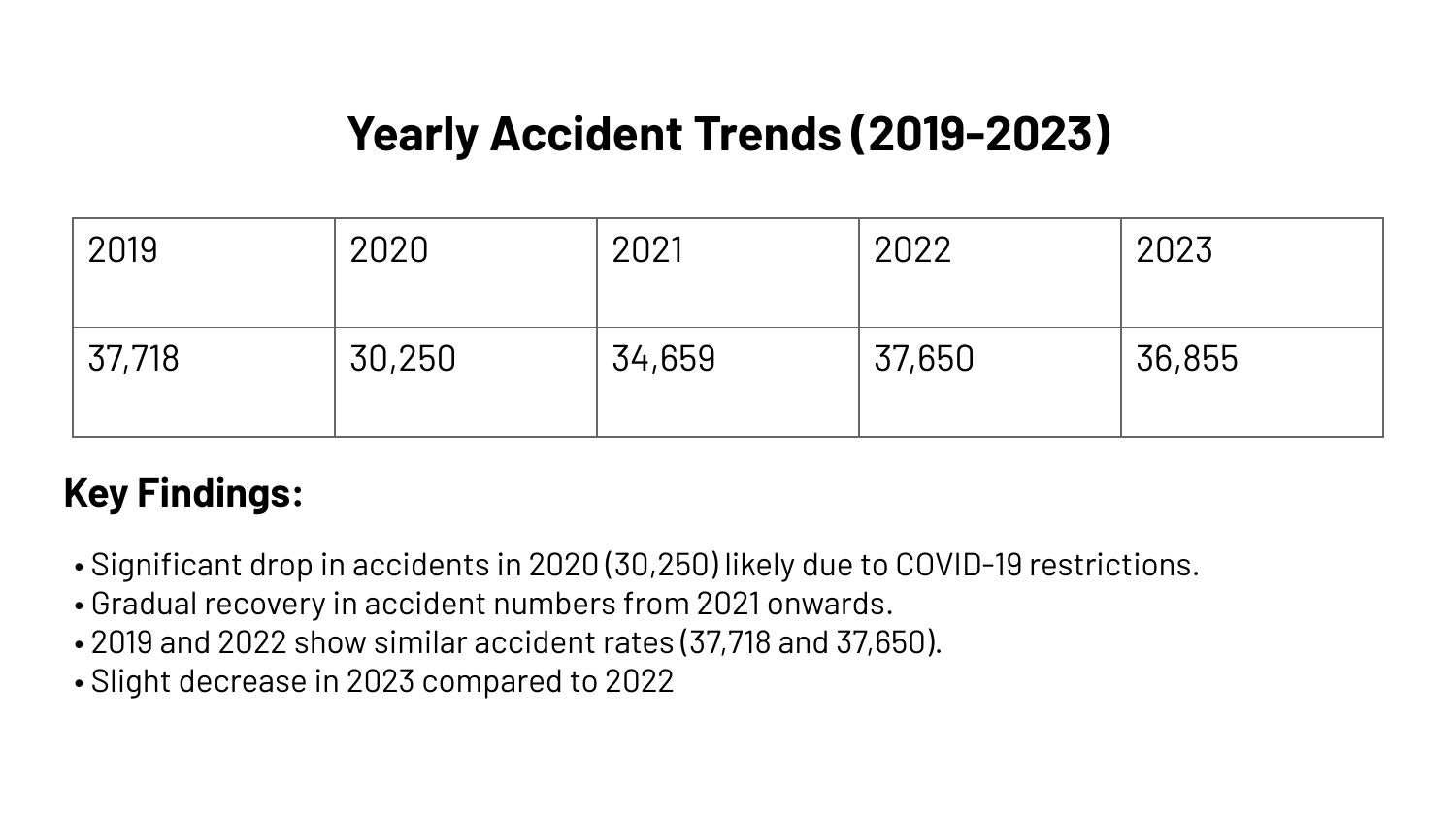

Yearly Accident Trends (2019-2023)
| 2019 | 2020 | 2021 | 2022 | 2023 |
| --- | --- | --- | --- | --- |
| 37,718 | 30,250 | 34,659 | 37,650 | 36,855 |
Key Findings:

• Significant drop in accidents in 2020 (30,250) likely due to COVID-19 restrictions.
• Gradual recovery in accident numbers from 2021 onwards.
• 2019 and 2022 show similar accident rates (37,718 and 37,650).
• Slight decrease in 2023 compared to 2022